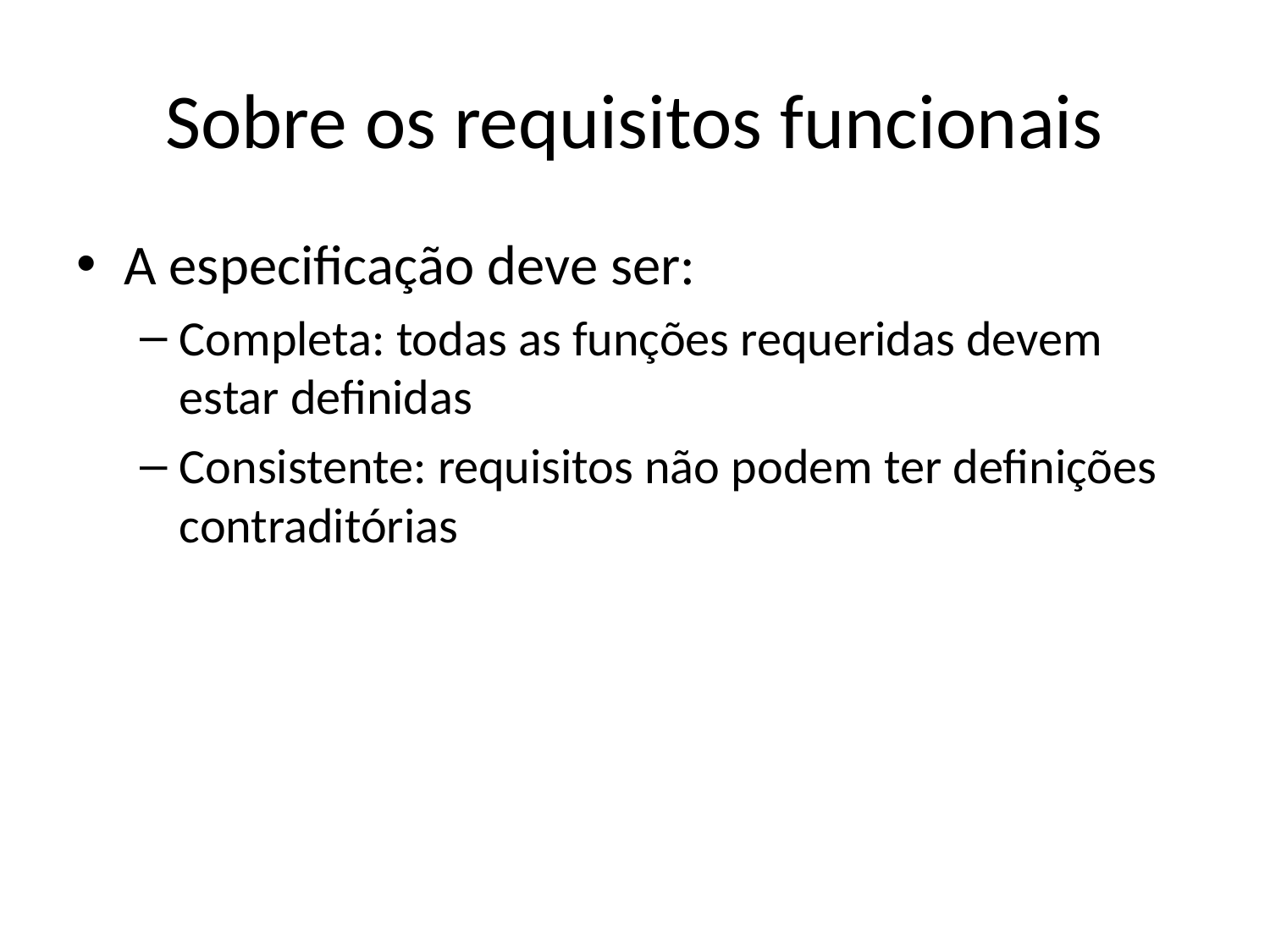

# Sobre os requisitos funcionais
A especificação deve ser:
Completa: todas as funções requeridas devem estar definidas
Consistente: requisitos não podem ter definições contraditórias